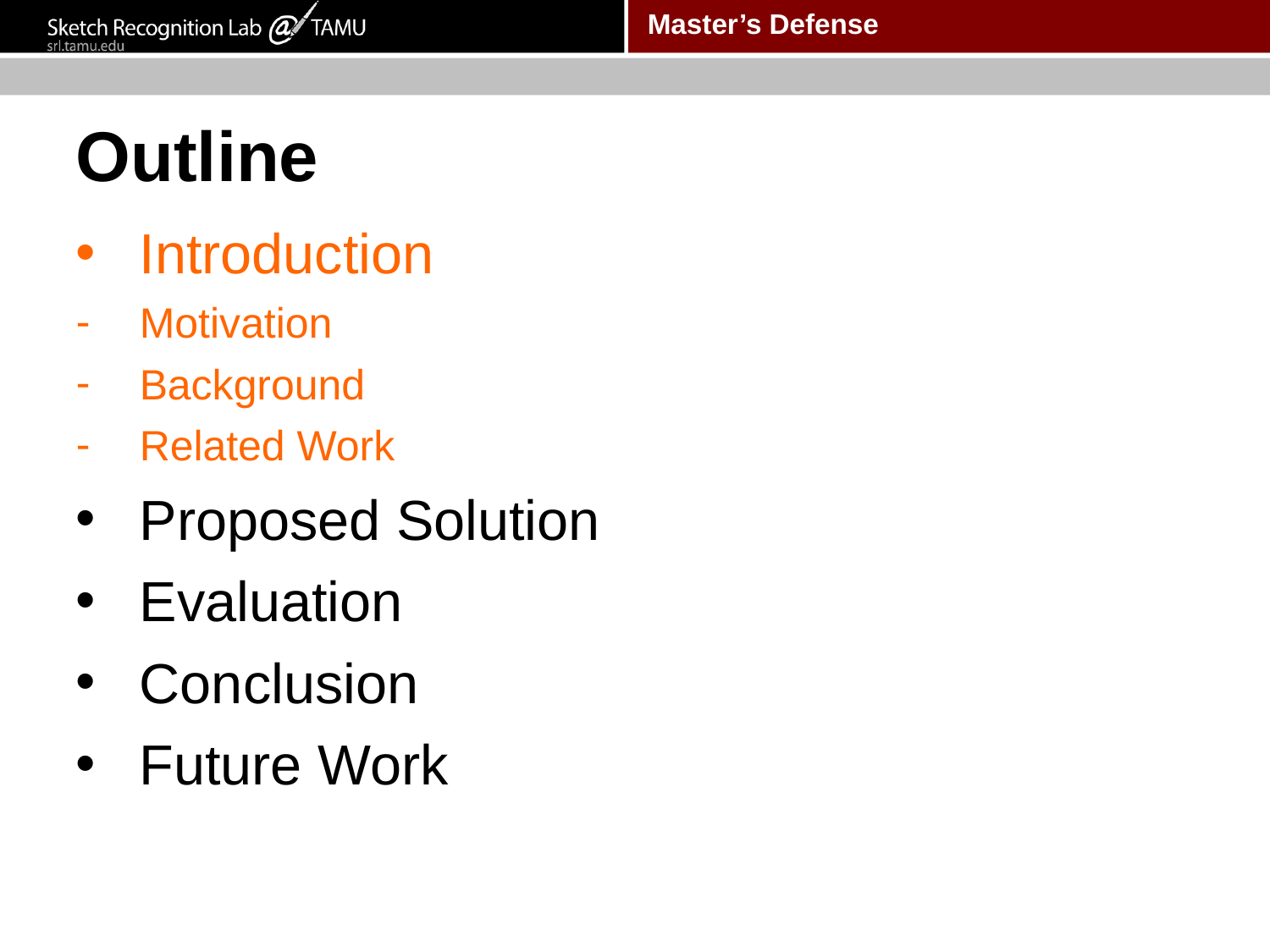

Outline
Introduction
Motivation
Background
Related Work
Proposed Solution
Evaluation
Conclusion
Future Work